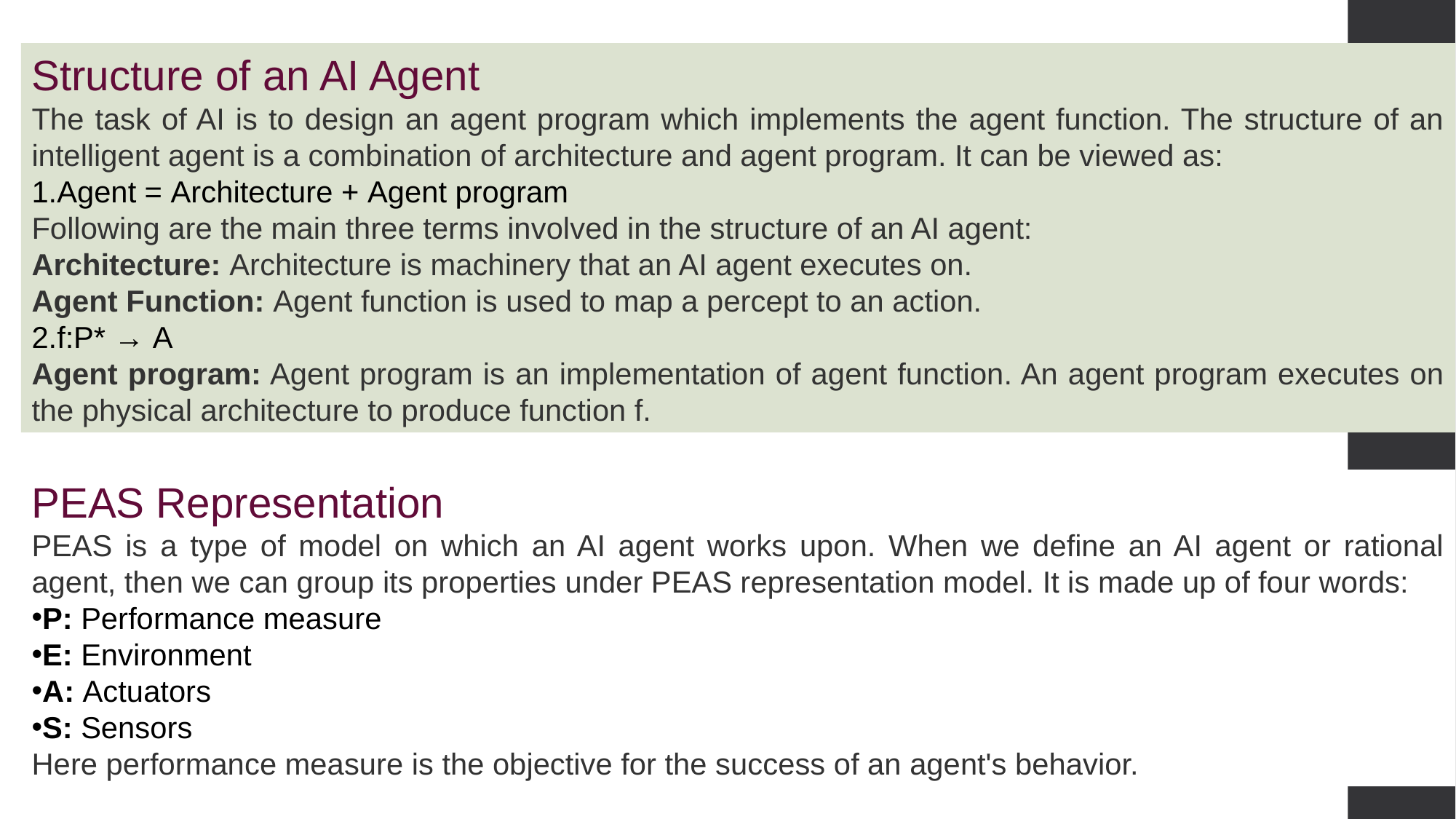

Structure of an AI Agent
The task of AI is to design an agent program which implements the agent function. The structure of an intelligent agent is a combination of architecture and agent program. It can be viewed as:
Agent = Architecture + Agent program
Following are the main three terms involved in the structure of an AI agent:
Architecture: Architecture is machinery that an AI agent executes on.
Agent Function: Agent function is used to map a percept to an action.
f:P* → A
Agent program: Agent program is an implementation of agent function. An agent program executes on the physical architecture to produce function f.
PEAS Representation
PEAS is a type of model on which an AI agent works upon. When we define an AI agent or rational agent, then we can group its properties under PEAS representation model. It is made up of four words:
P: Performance measure
E: Environment
A: Actuators
S: Sensors
Here performance measure is the objective for the success of an agent's behavior.